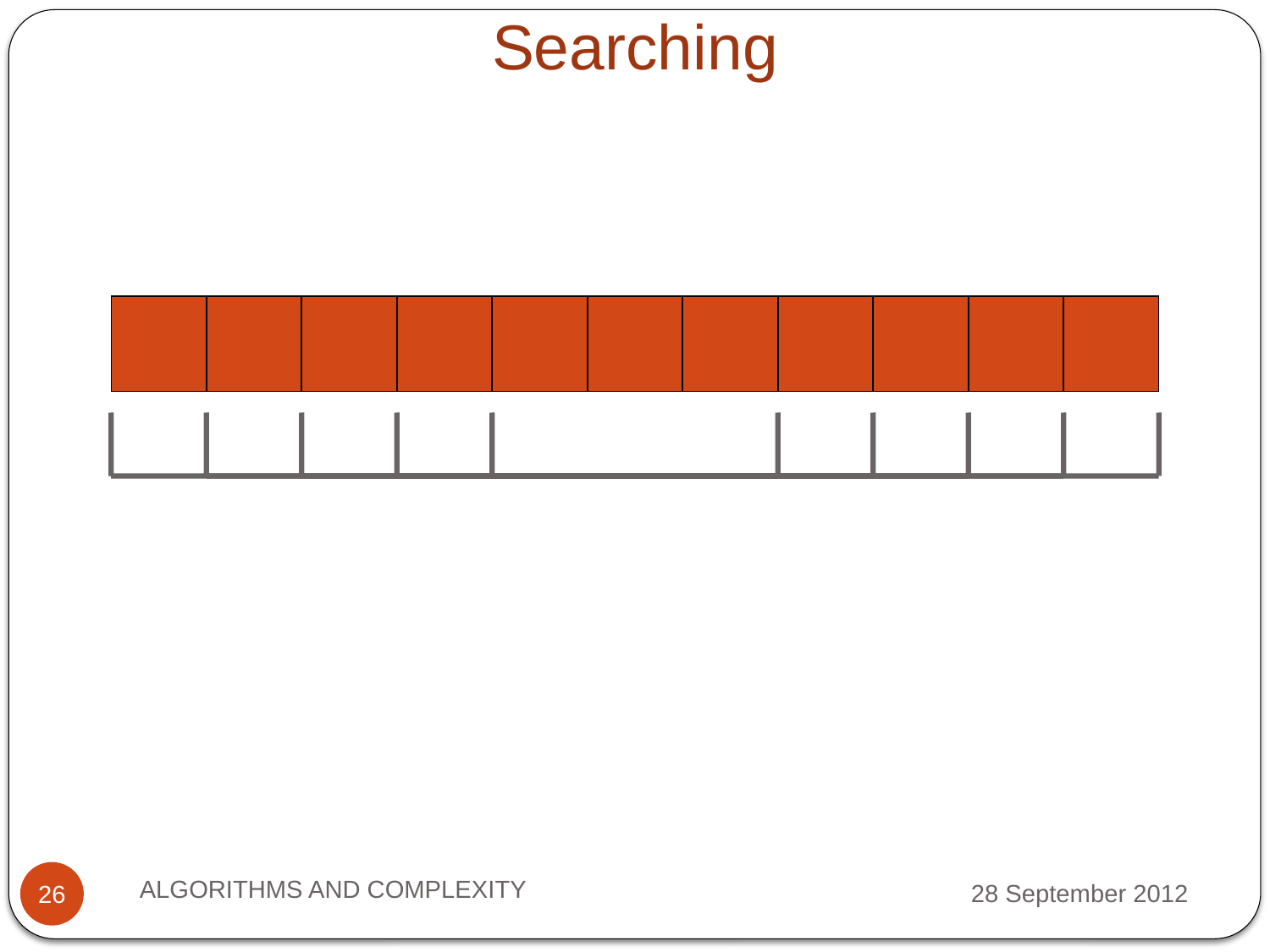

# Searching

ALGORITHMS AND COMPLEXITY
28 September 2012
26